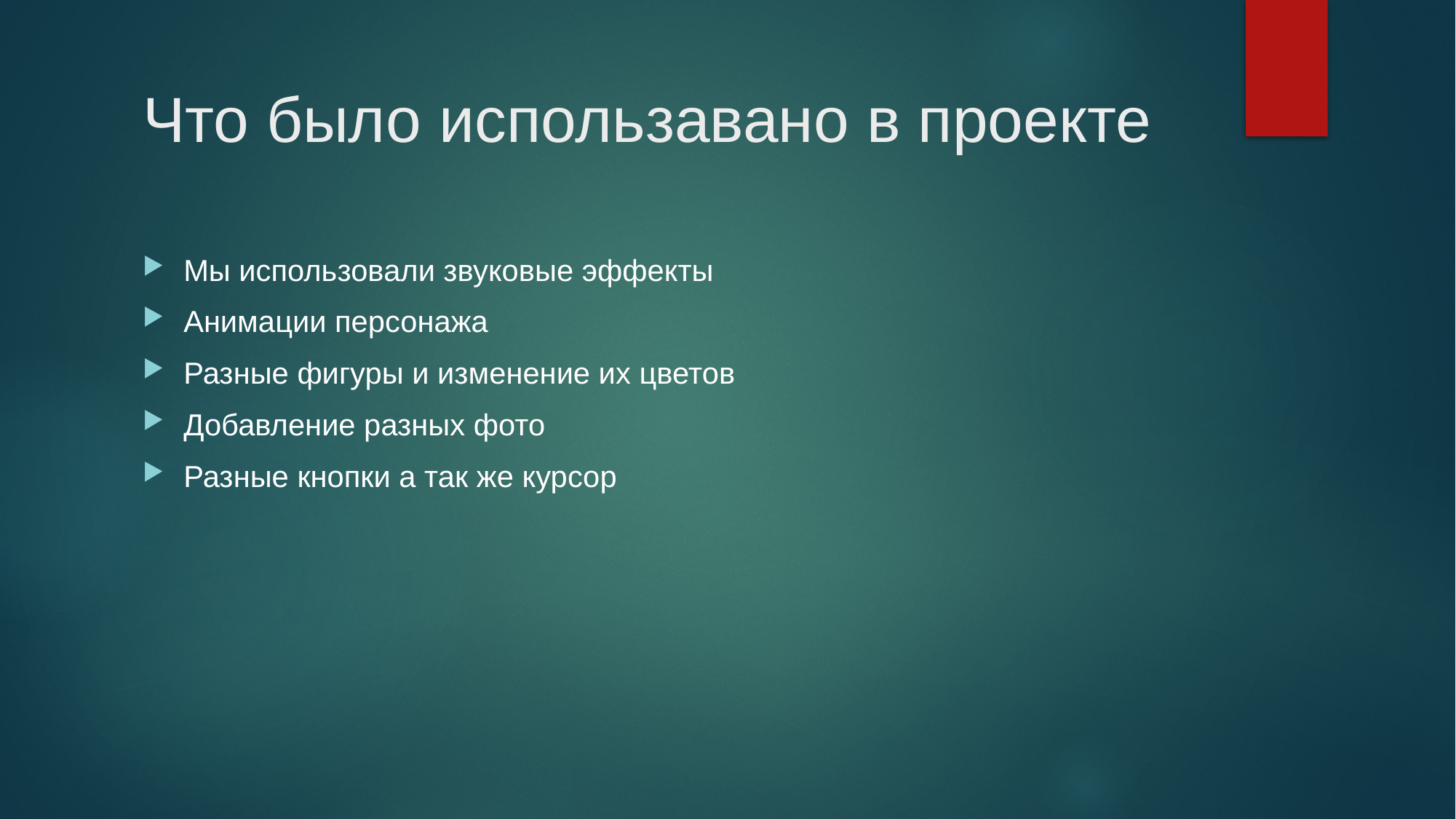

# Что было использавано в проекте
Мы использовали звуковые эффекты
Анимации персонажа
Разные фигуры и изменение их цветов
Добавление разных фото
Разные кнопки а так же курсор